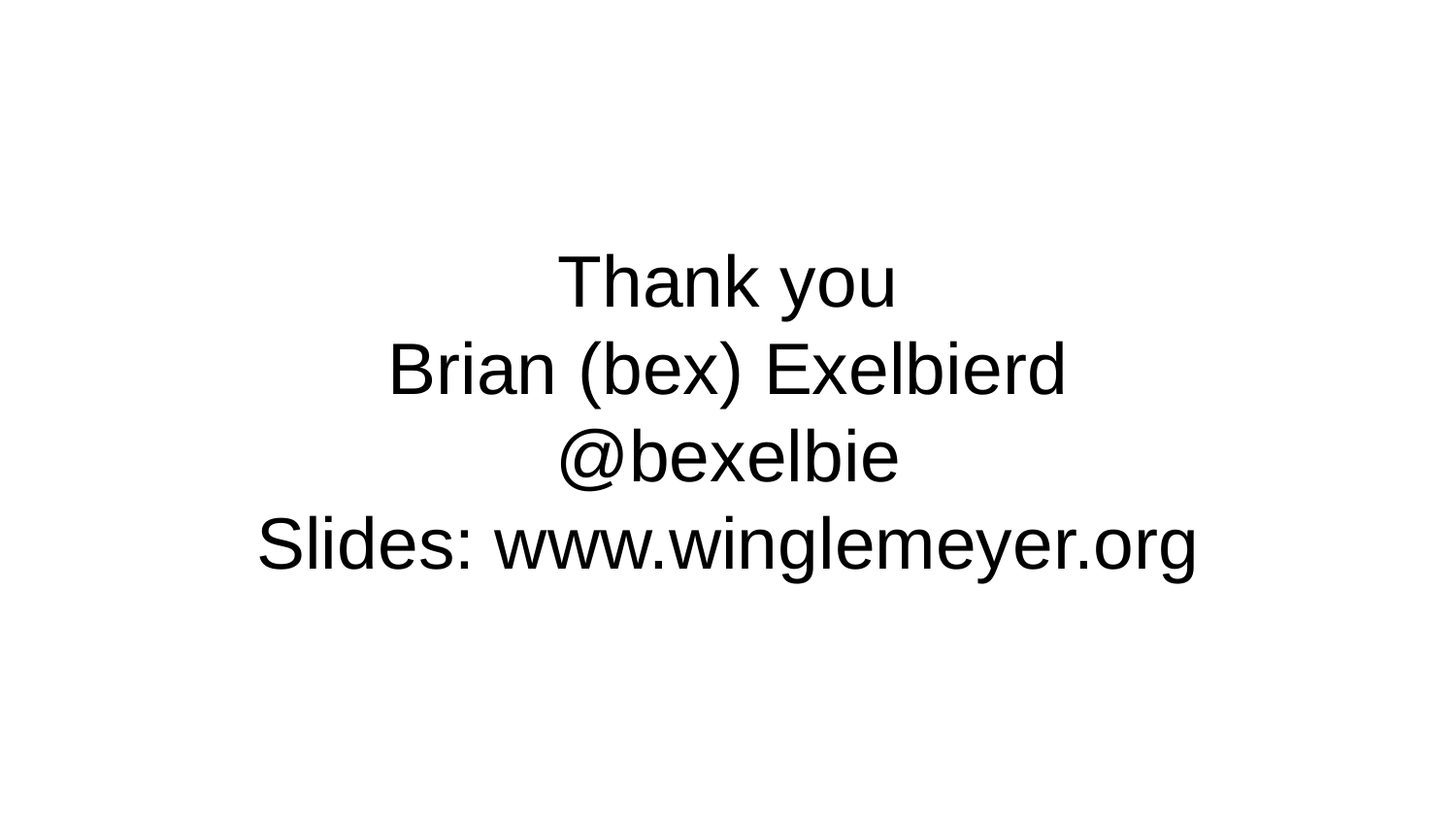

# Thank you
Brian (bex) Exelbierd
@bexelbie
Slides: www.winglemeyer.org